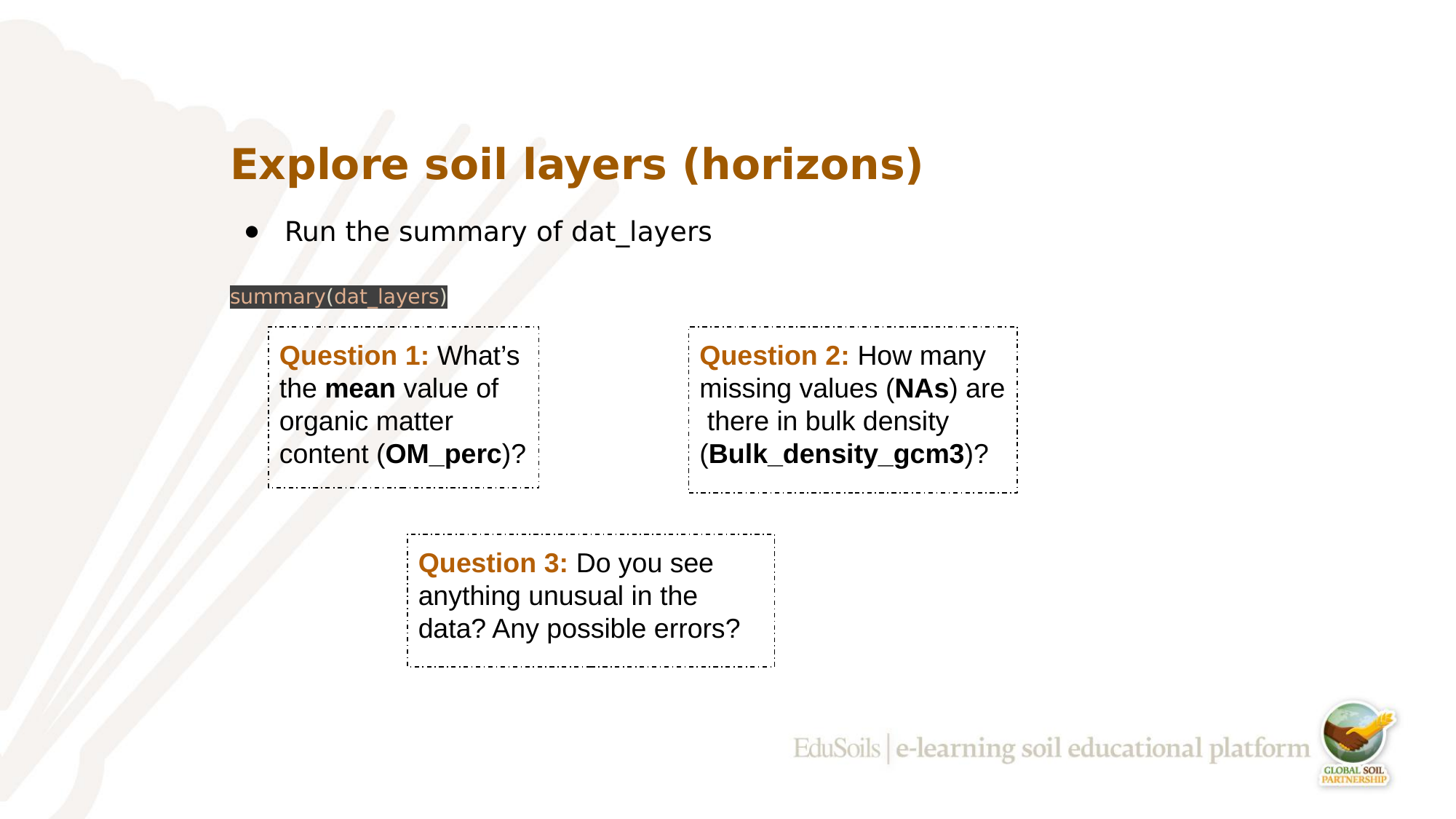

# Explore soil layers (horizons)
Run the summary of dat_layers
summary(dat_layers)

Question 1: What’s the mean value of organic matter content (OM_perc)?

Question 2: How many missing values (NAs) are  there in bulk density
(Bulk_density_gcm3)?
Question 3: Do you see anything unusual in the data? Any possible errors?
8